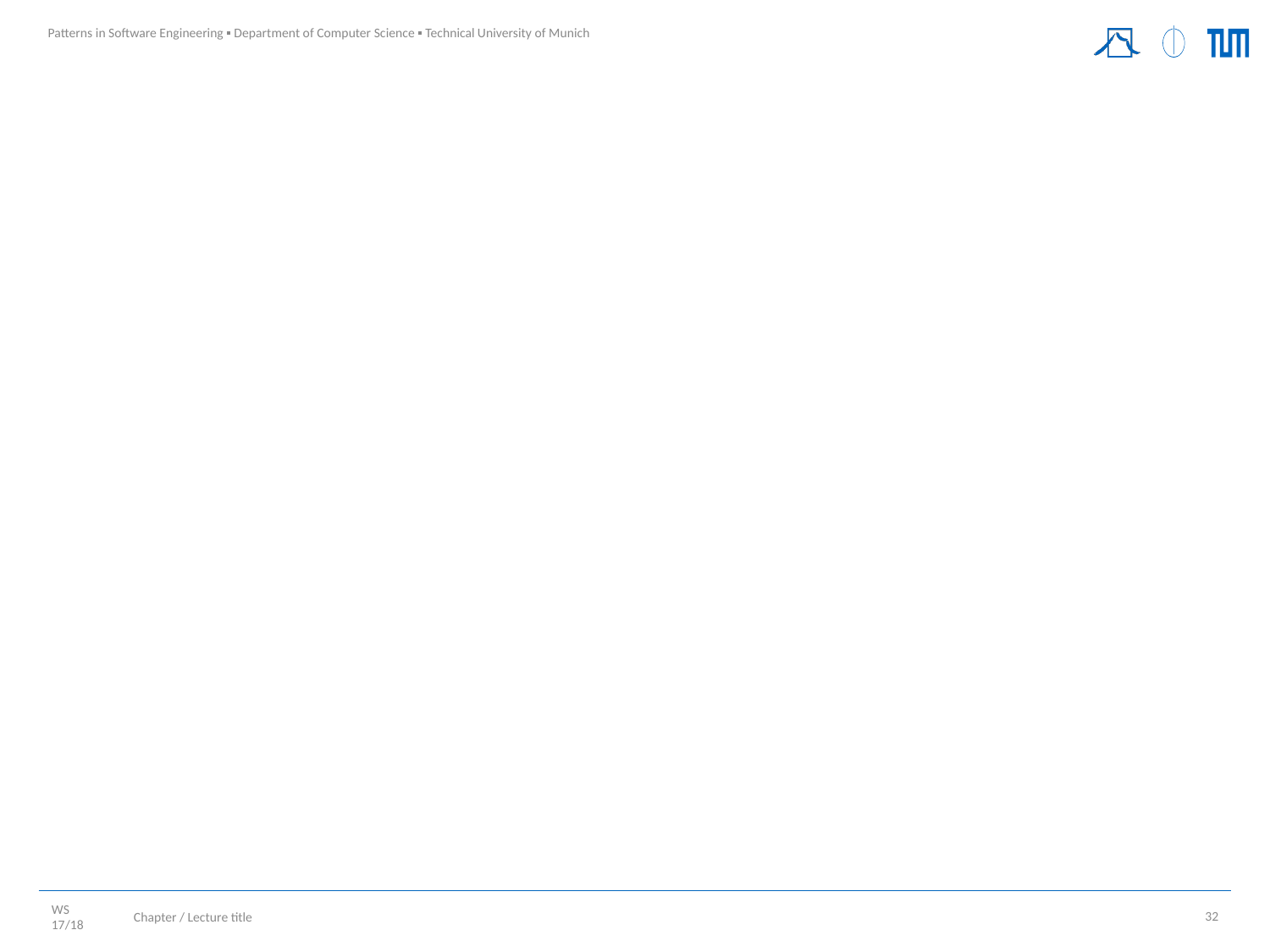

#

Chapter / Lecture title
32
WS 17/18